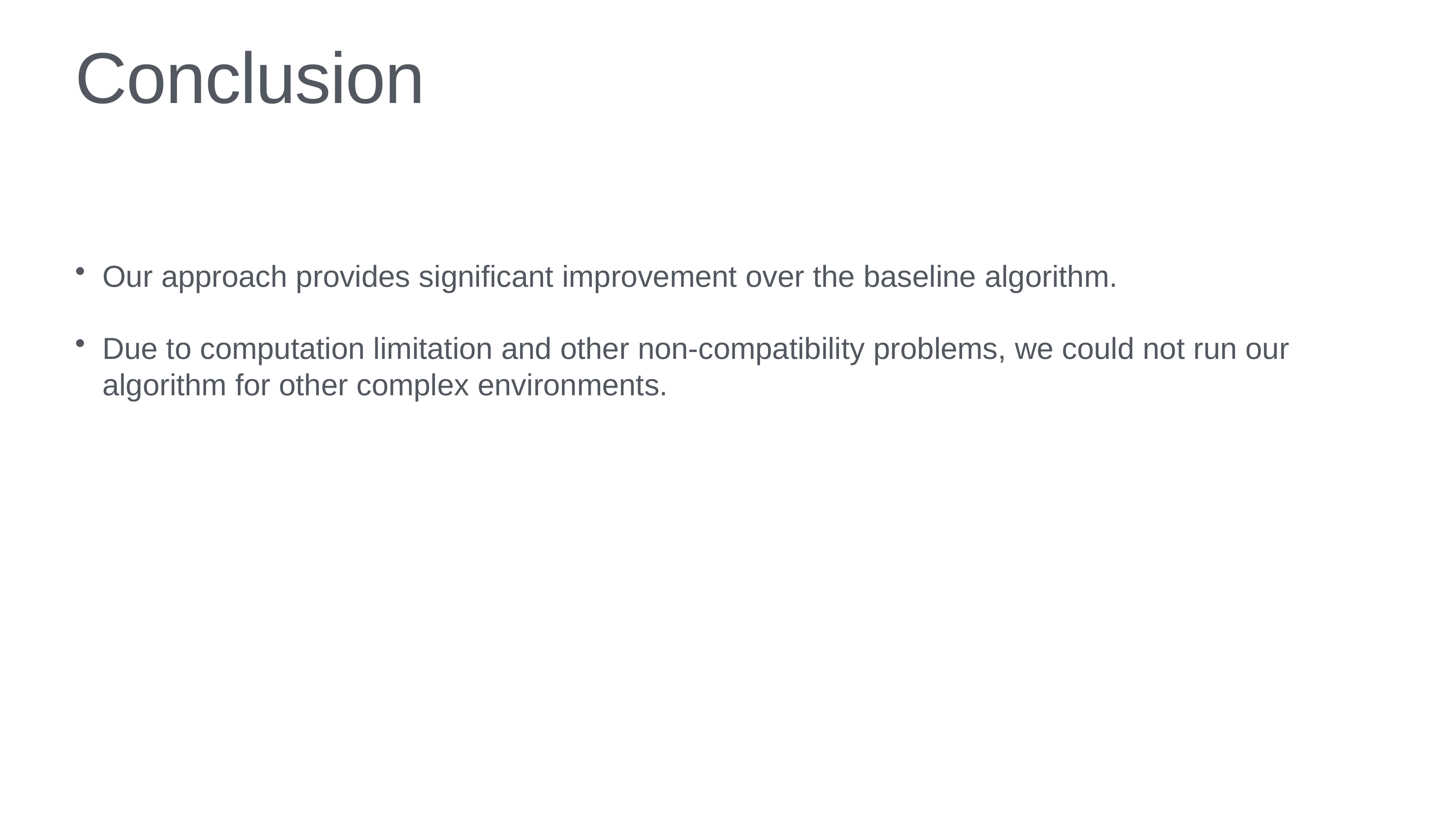

# Conclusion

Our approach provides significant improvement over the baseline algorithm.
Due to computation limitation and other non-compatibility problems, we could not run our algorithm for other complex environments.
11